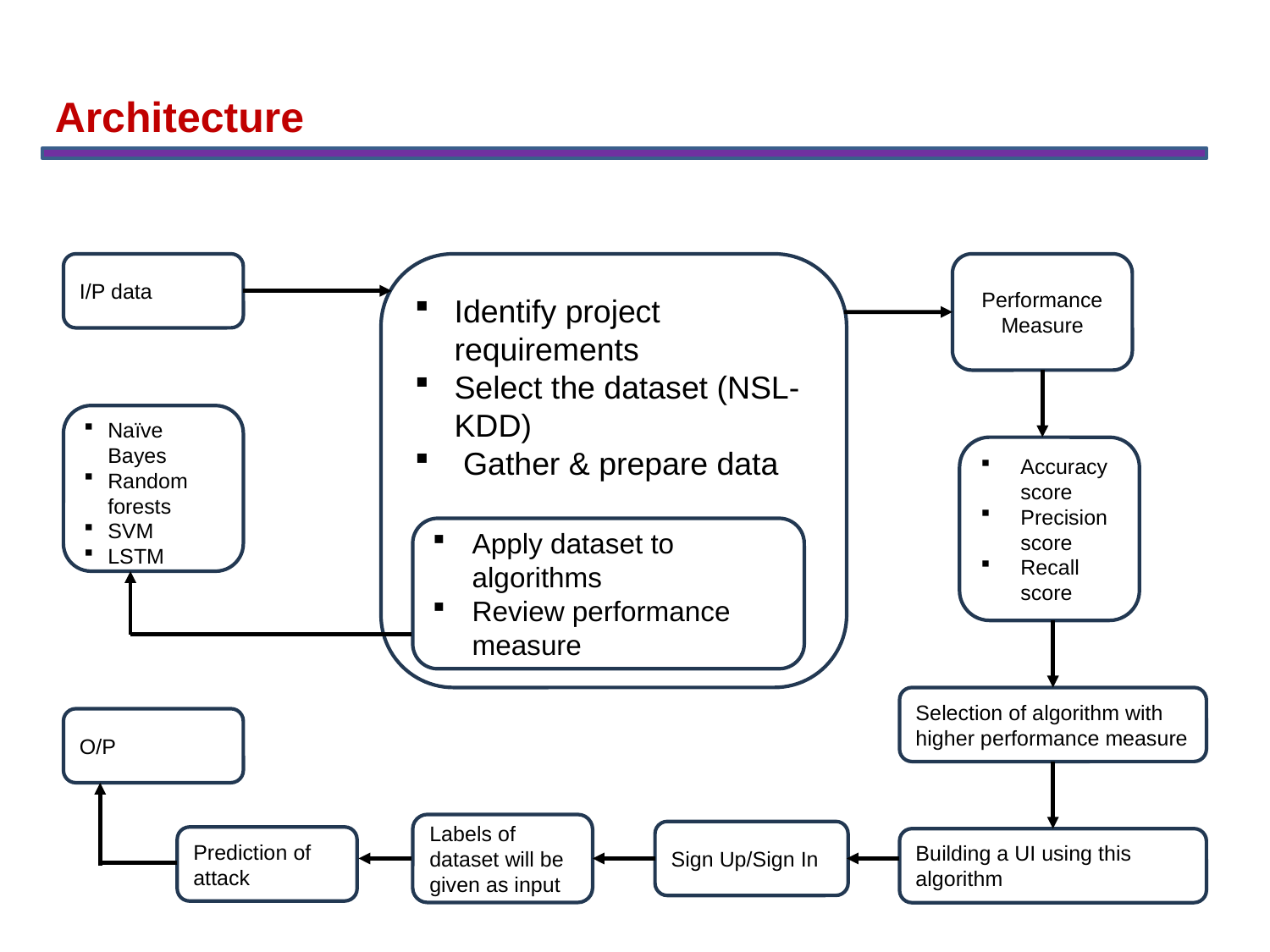

Architecture

I/P data
Identify project requirements
Select the dataset (NSL-KDD)
 Gather & prepare data

Performance Measure

Naïve Bayes
Random forests
SVM
LSTM

Accuracy score
Precision score
Recall score
Apply dataset to algorithms
Review performance measure
Selection of algorithm with higher performance measure
O/P
Labels of dataset will be given as input
Sign Up/Sign Inj
Prediction of attack
Building a UI using this algorithm